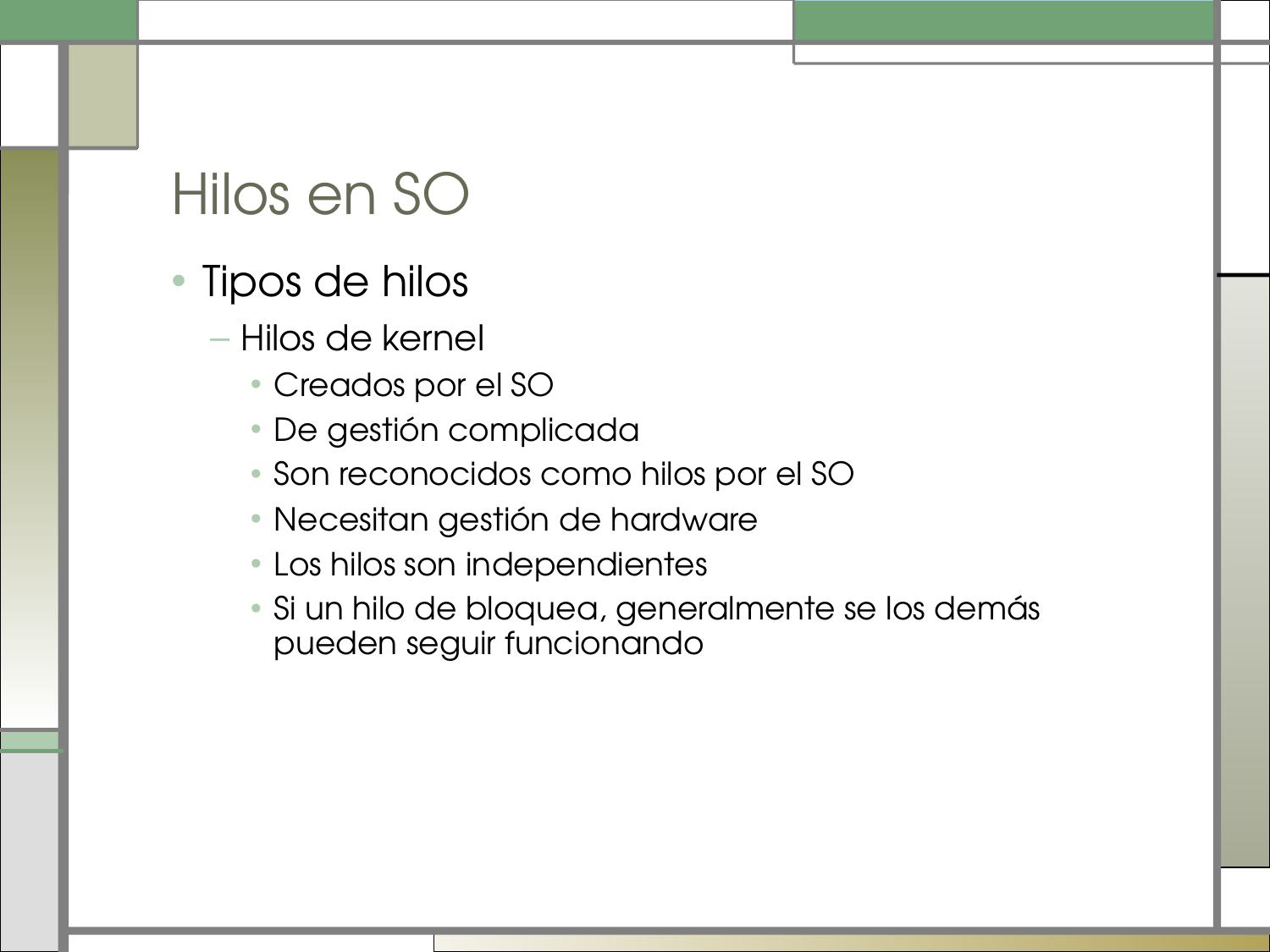

# Hilos en SO
Tipos de hilos
Hilos de kernel
Creados por el SO
De gestión complicada
Son reconocidos como hilos por el SO
Necesitan gestión de hardware
Los hilos son independientes
Si un hilo de bloquea, generalmente se los demás pueden seguir funcionando